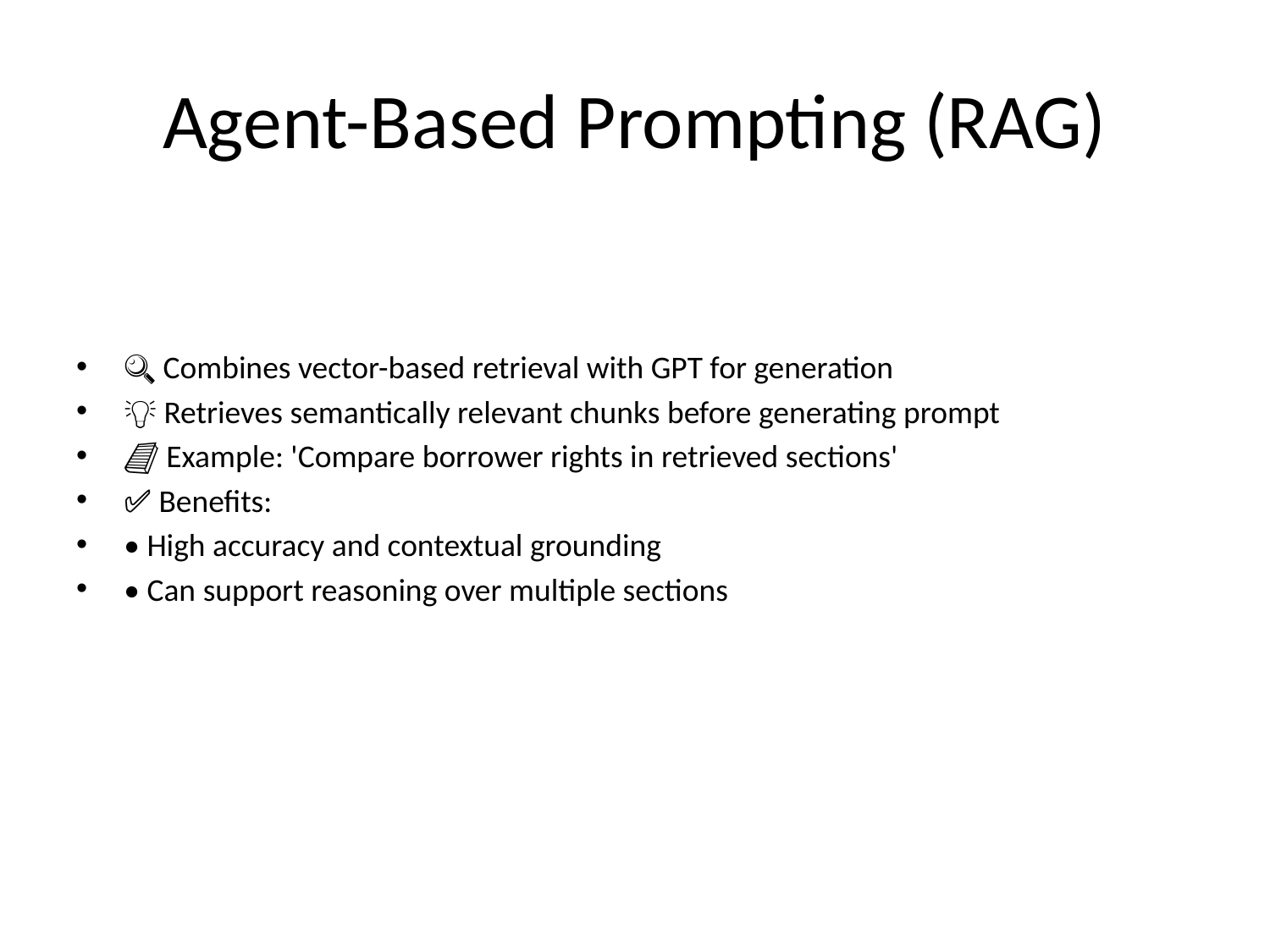

# Agent-Based Prompting (RAG)

🔍 Combines vector-based retrieval with GPT for generation
💡 Retrieves semantically relevant chunks before generating prompt
📘 Example: 'Compare borrower rights in retrieved sections'
✅ Benefits:
• High accuracy and contextual grounding
• Can support reasoning over multiple sections